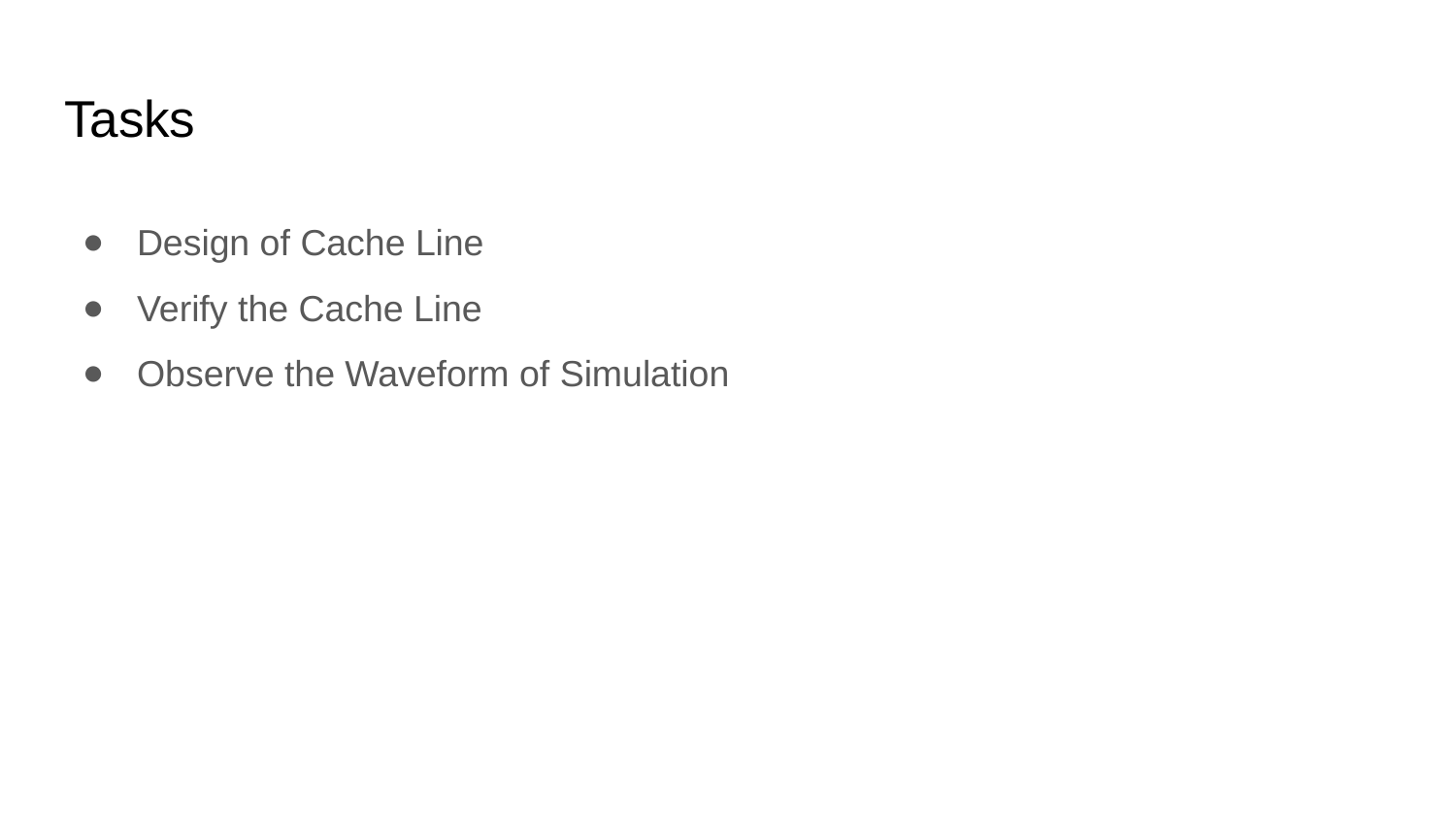

Tasks
Design of Cache Line
Verify the Cache Line
Observe the Waveform of Simulation